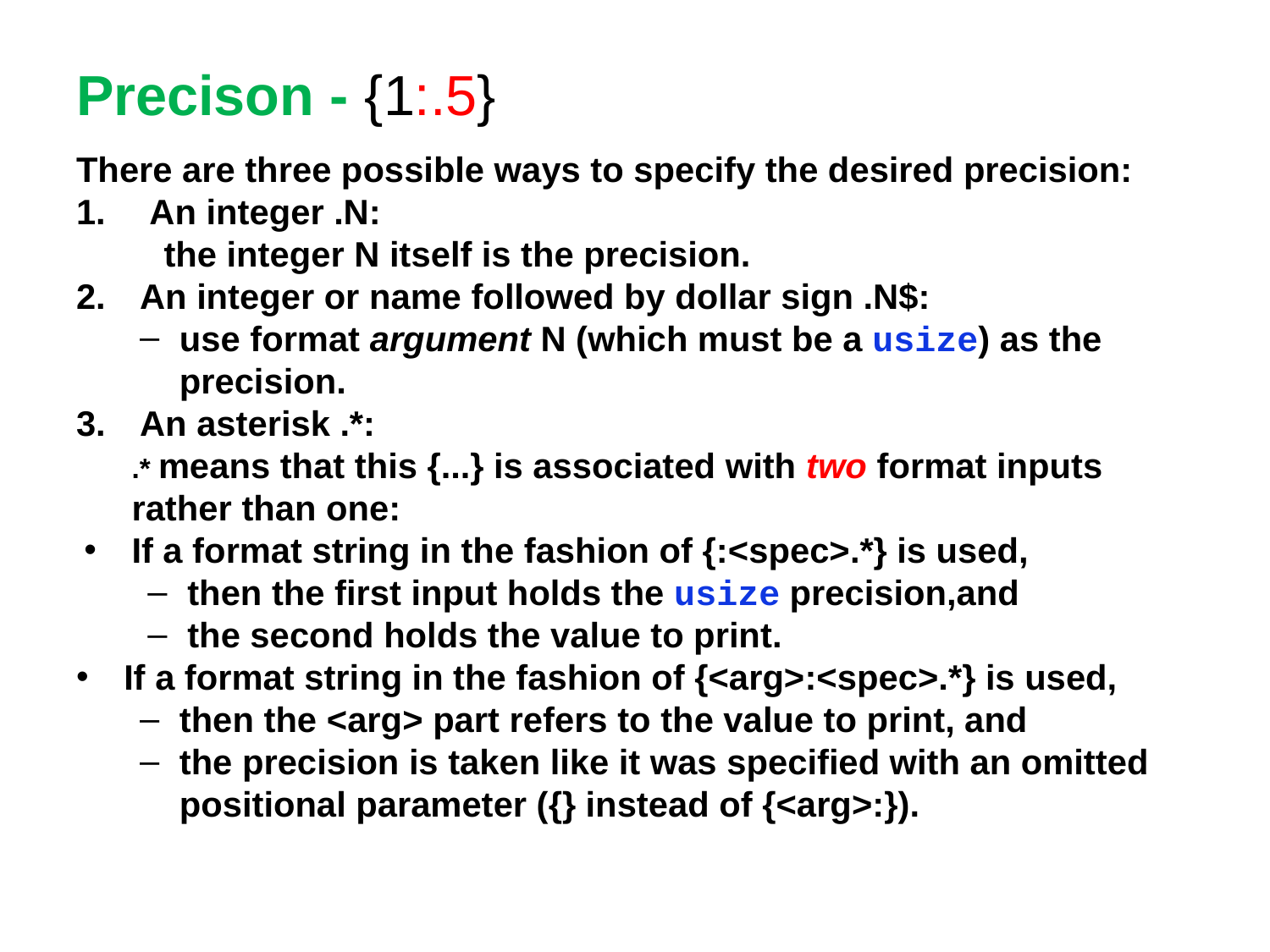

# Precison - {1:.5}
There are three possible ways to specify the desired precision:
 An integer .N:
         the integer N itself is the precision.
An integer or name followed by dollar sign .N$:
use format argument N (which must be a usize) as the  precision.
An asterisk .*:
.* means that this {...} is associated with two format inputs rather than one:
If a format string in the fashion of {:<spec>.*} is used,
then the first input holds the usize precision,and
the second holds the value to print.
If a format string in the fashion of {<arg>:<spec>.*} is used,
then the <arg> part refers to the value to print, and
the precision is taken like it was specified with an omitted positional parameter ({} instead of {<arg>:}).